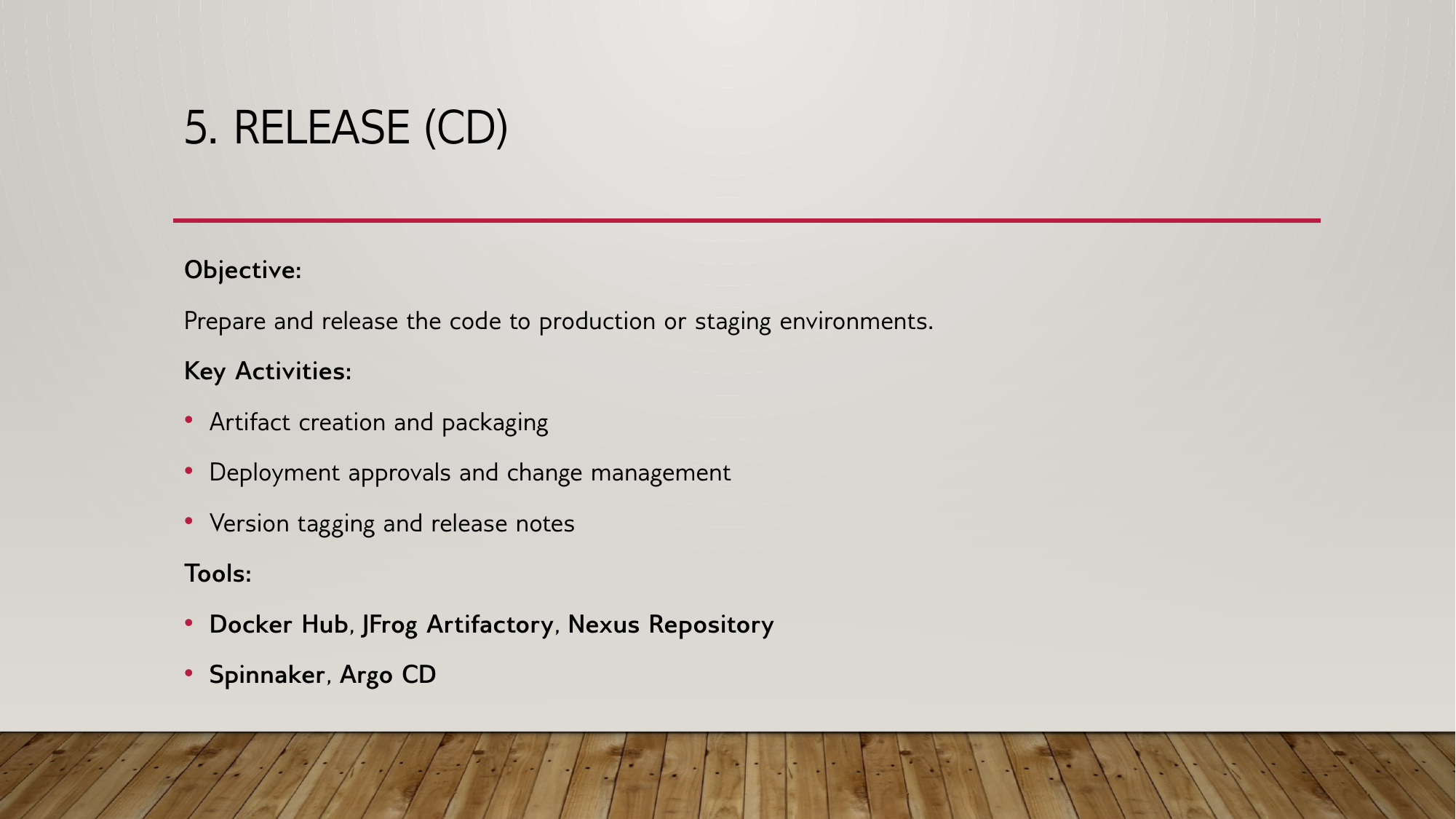

# 5. Release (CD)
Objective:
Prepare and release the code to production or staging environments.
Key Activities:
Artifact creation and packaging
Deployment approvals and change management
Version tagging and release notes
Tools:
Docker Hub, JFrog Artifactory, Nexus Repository
Spinnaker, Argo CD